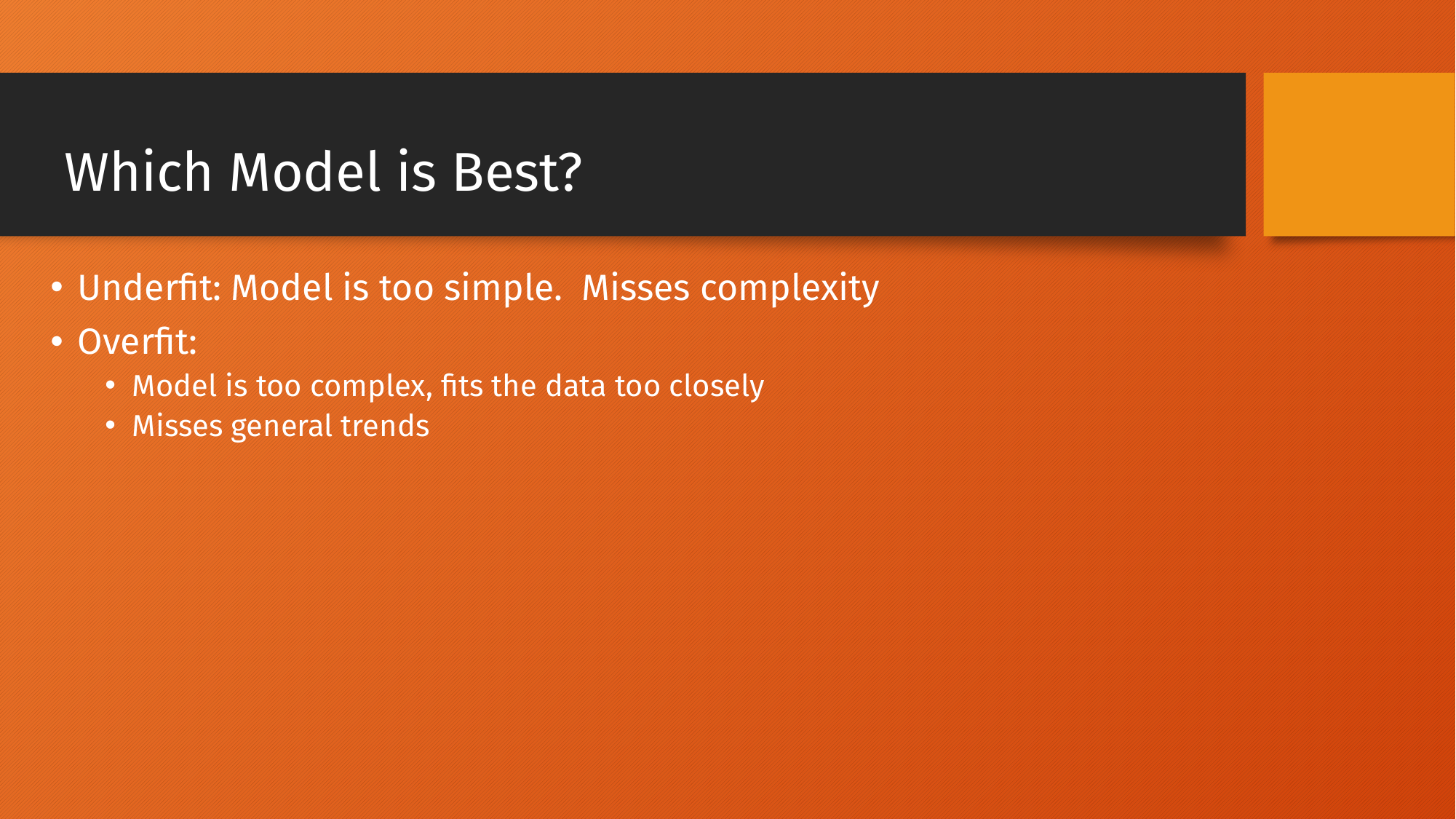

# Which Model is Best?
Underfit: Model is too simple.  Misses complexity
Overfit:
Model is too complex, fits the data too closely
Misses general trends